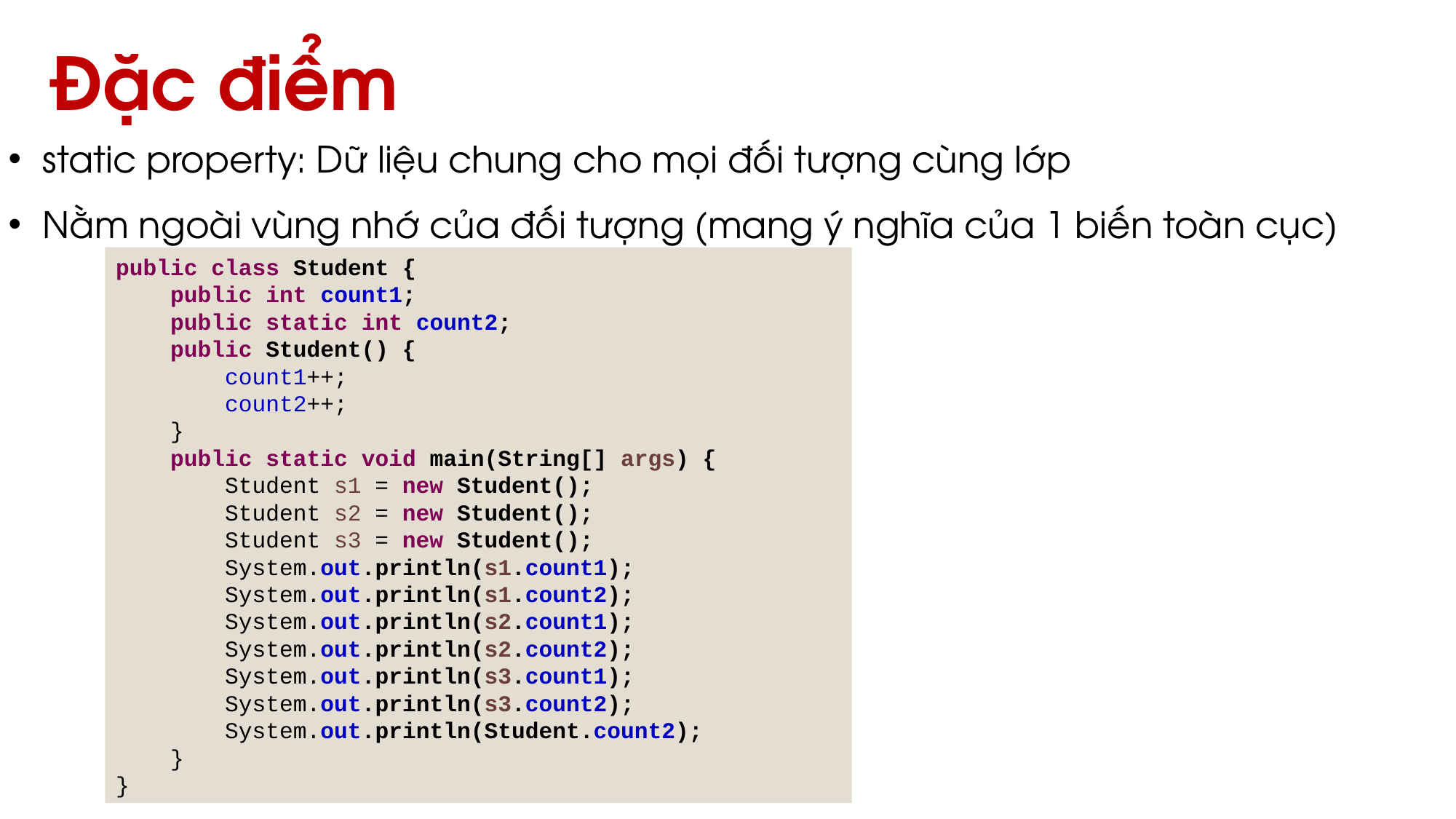

# Đặc điểm
static property: Dữ liệu chung cho mọi đối tượng cùng lớp
Nằm ngoài vùng nhớ của đối tượng (mang ý nghĩa của 1 biến toàn cục)
public class Student {
public int count1;
public static int count2;
public Student() {
count1++;
count2++;
}
public static void main(String[] args) {
Student s1 = new Student();
Student s2 = new Student();
Student s3 = new Student();
System.out.println(s1.count1);
System.out.println(s1.count2);
System.out.println(s2.count1);
System.out.println(s2.count2);
System.out.println(s3.count1);
System.out.println(s3.count2);
System.out.println(Student.count2);
}
}